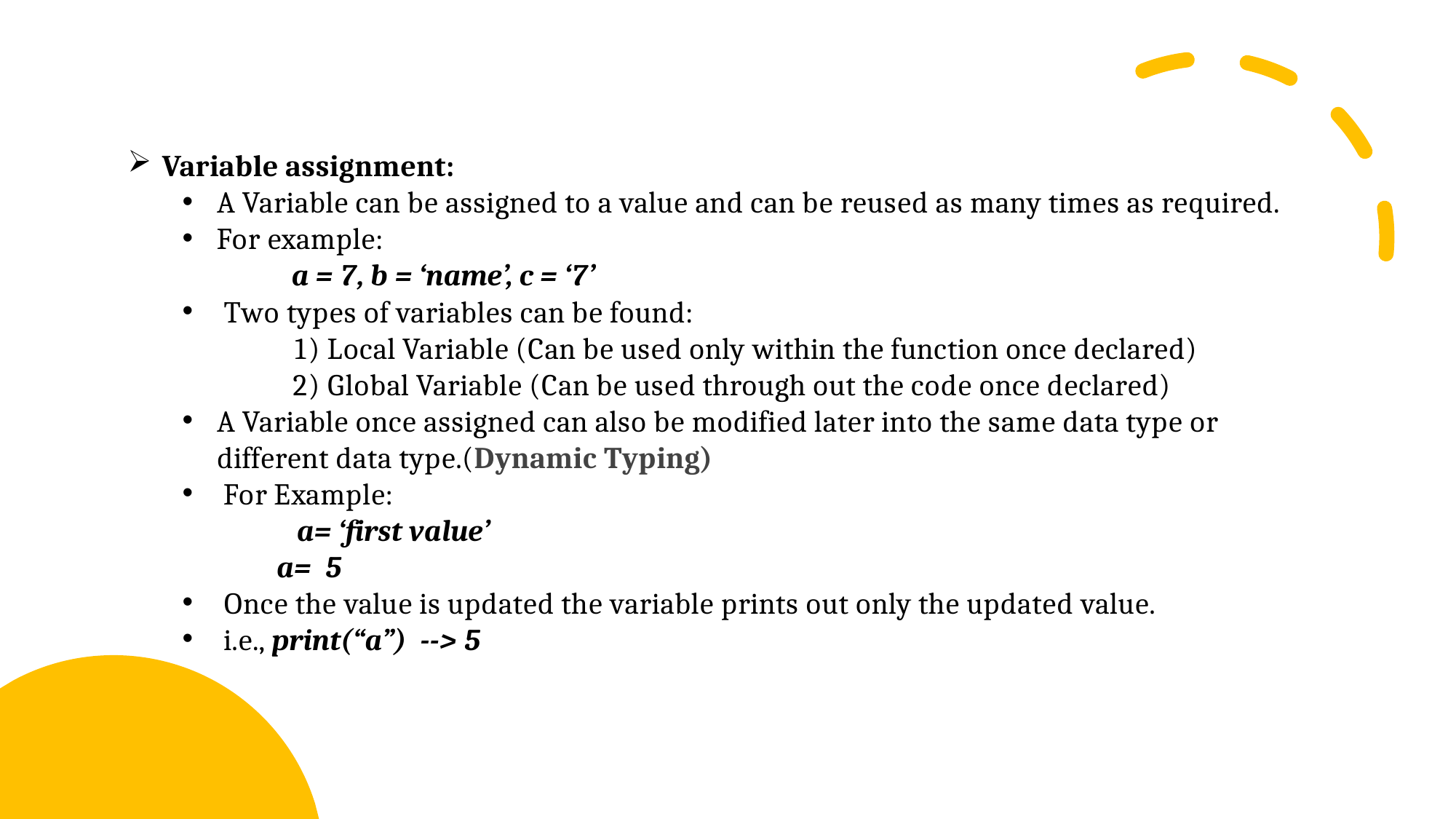

Variable assignment:
A Variable can be assigned to a value and can be reused as many times as required.
For example:
	a = 7, b = ‘name’, c = ‘7’
 Two types of variables can be found:
	1) Local Variable (Can be used only within the function once declared)
	2) Global Variable (Can be used through out the code once declared)
A Variable once assigned can also be modified later into the same data type or different data type.(Dynamic Typing)
For Example:
                 a= ‘first value’
              a=  5
Once the value is updated the variable prints out only the updated value.
i.e., print(“a”)  --> 5